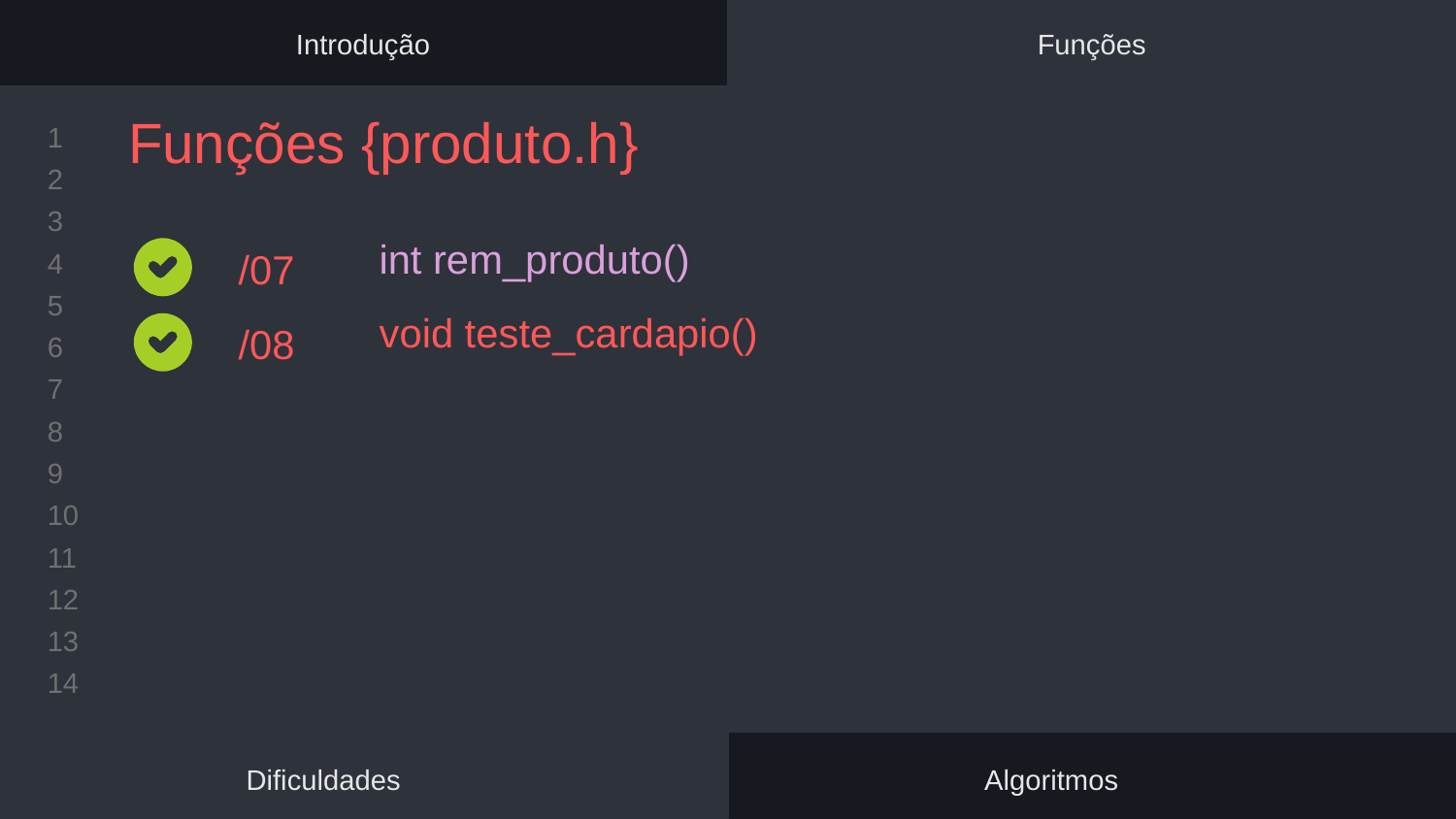

Introdução
Funções
# Funções {produto.h}
int rem_produto()
/07

void teste_cardapio()
/08

Dificuldades
Algoritmos